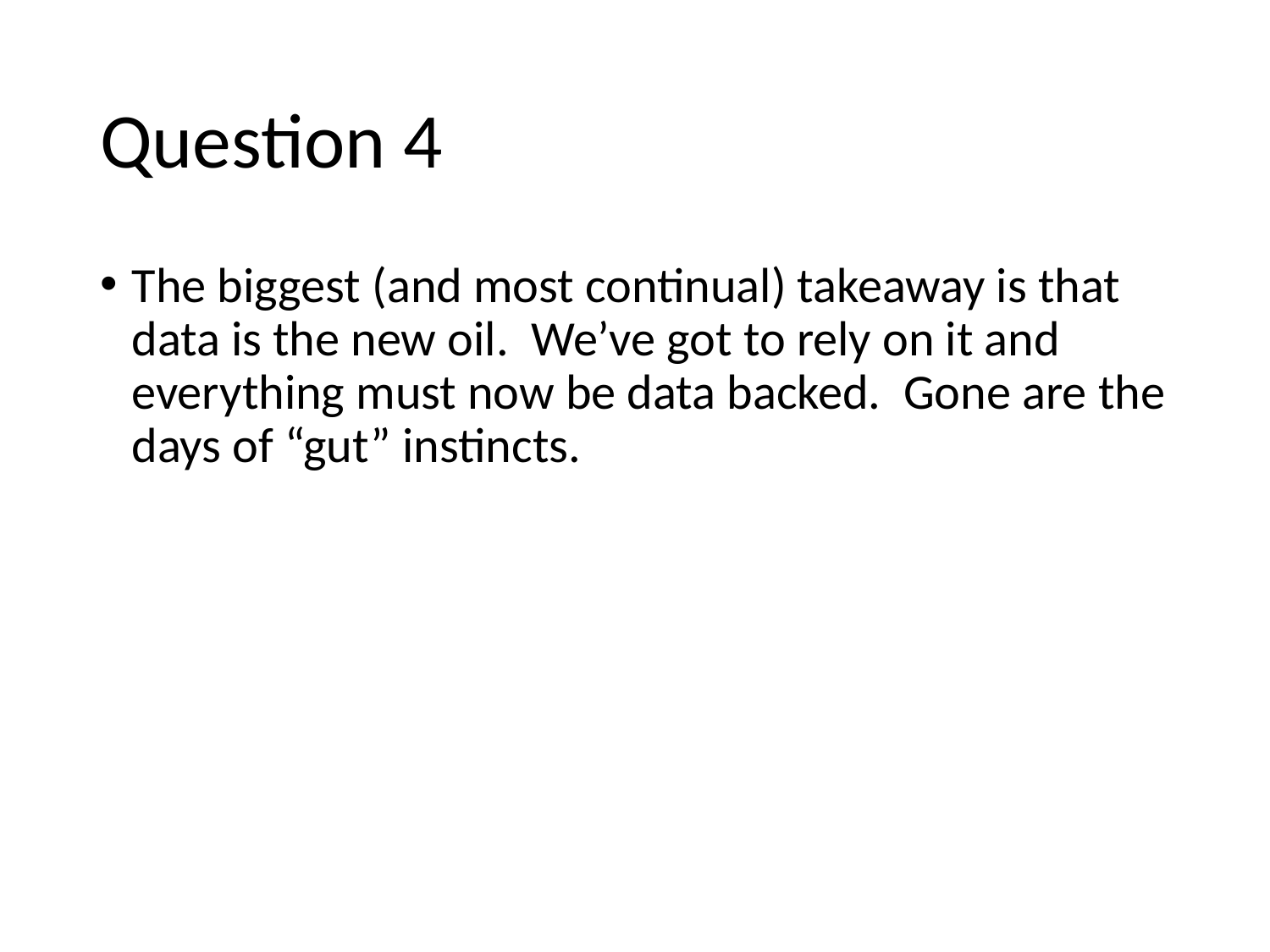

# Question 4
The biggest (and most continual) takeaway is that data is the new oil.  We’ve got to rely on it and everything must now be data backed.  Gone are the days of “gut” instincts.